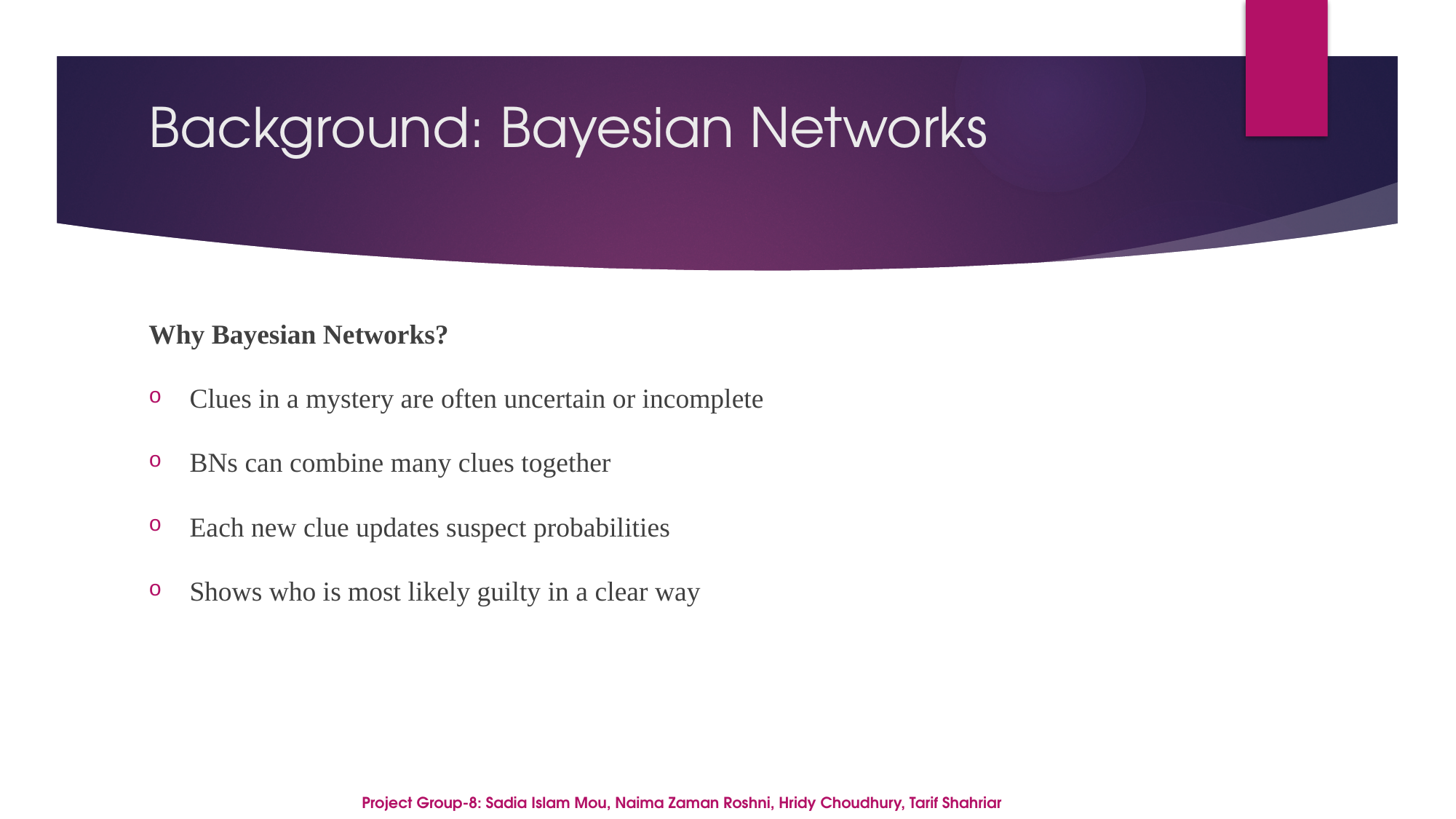

# Background: Bayesian Networks
Why Bayesian Networks?
Clues in a mystery are often uncertain or incomplete
BNs can combine many clues together
Each new clue updates suspect probabilities
Shows who is most likely guilty in a clear way

Project Group-8: Sadia Islam Mou, Naima Zaman Roshni, Hridy Choudhury, Tarif Shahriar